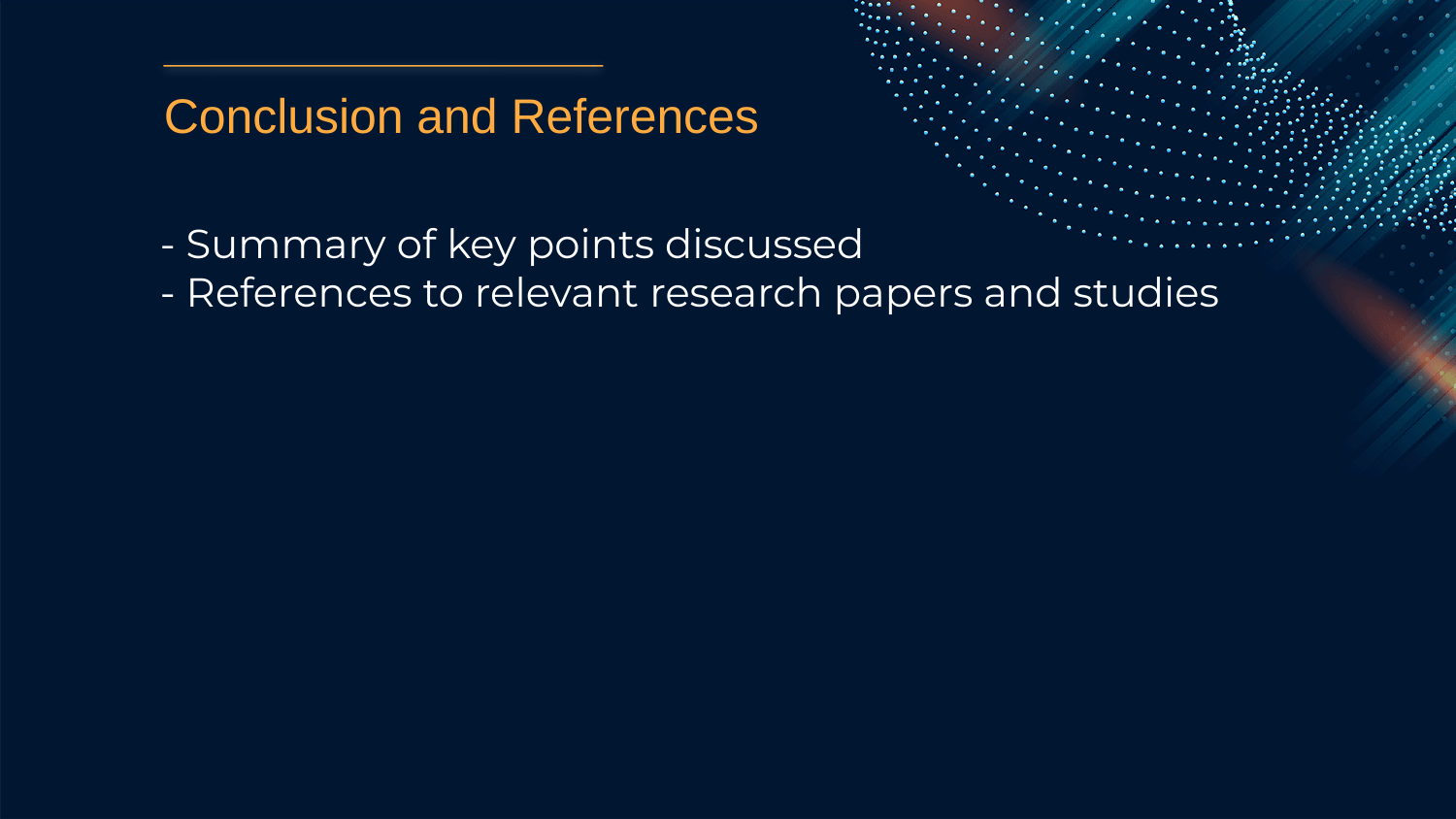

Conclusion and References
- Summary of key points discussed
- References to relevant research papers and studies